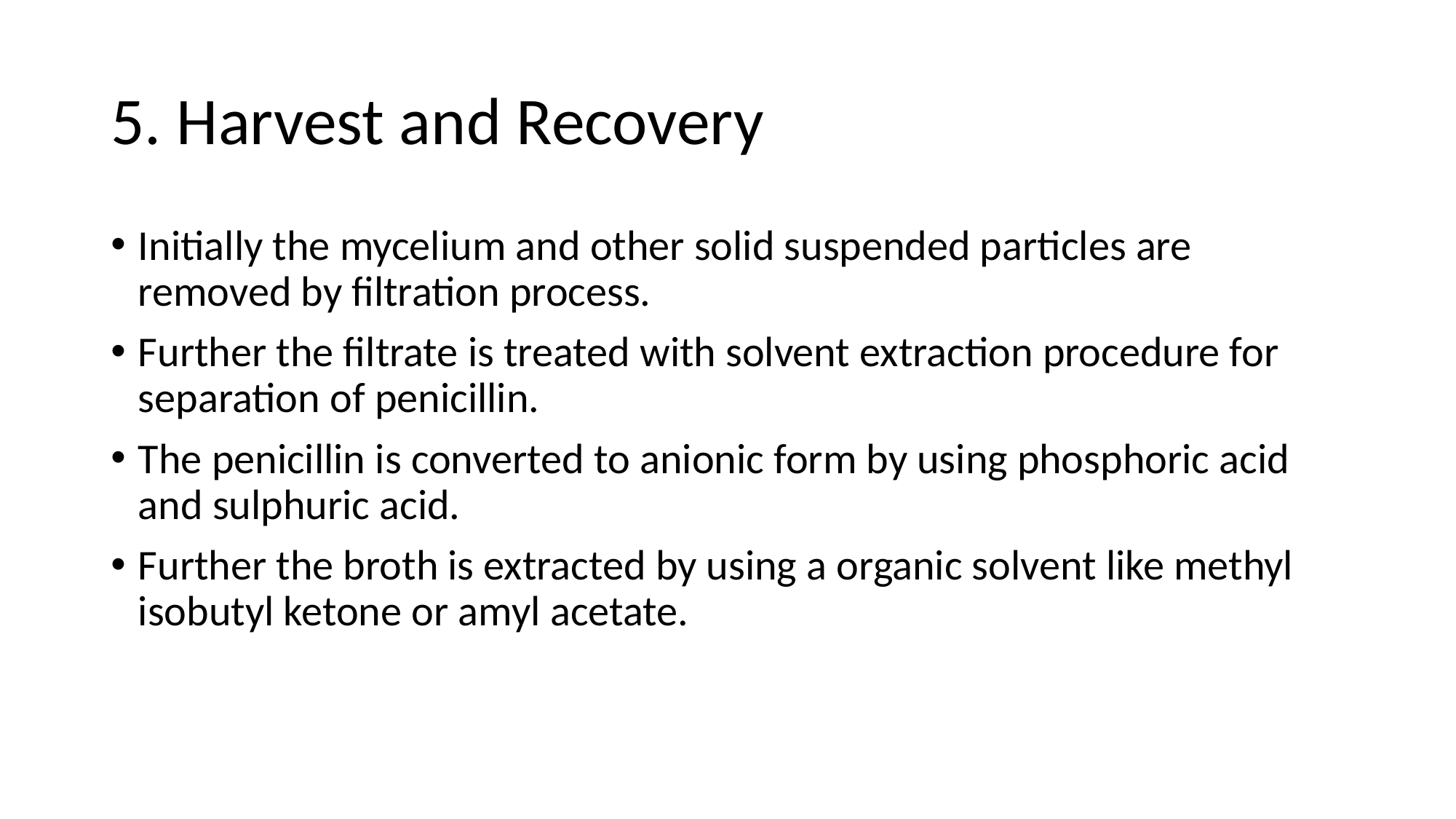

# 5. Harvest and Recovery
Initially the mycelium and other solid suspended particles are removed by filtration process.
Further the filtrate is treated with solvent extraction procedure for separation of penicillin.
The penicillin is converted to anionic form by using phosphoric acid and sulphuric acid.
Further the broth is extracted by using a organic solvent like methyl isobutyl ketone or amyl acetate.